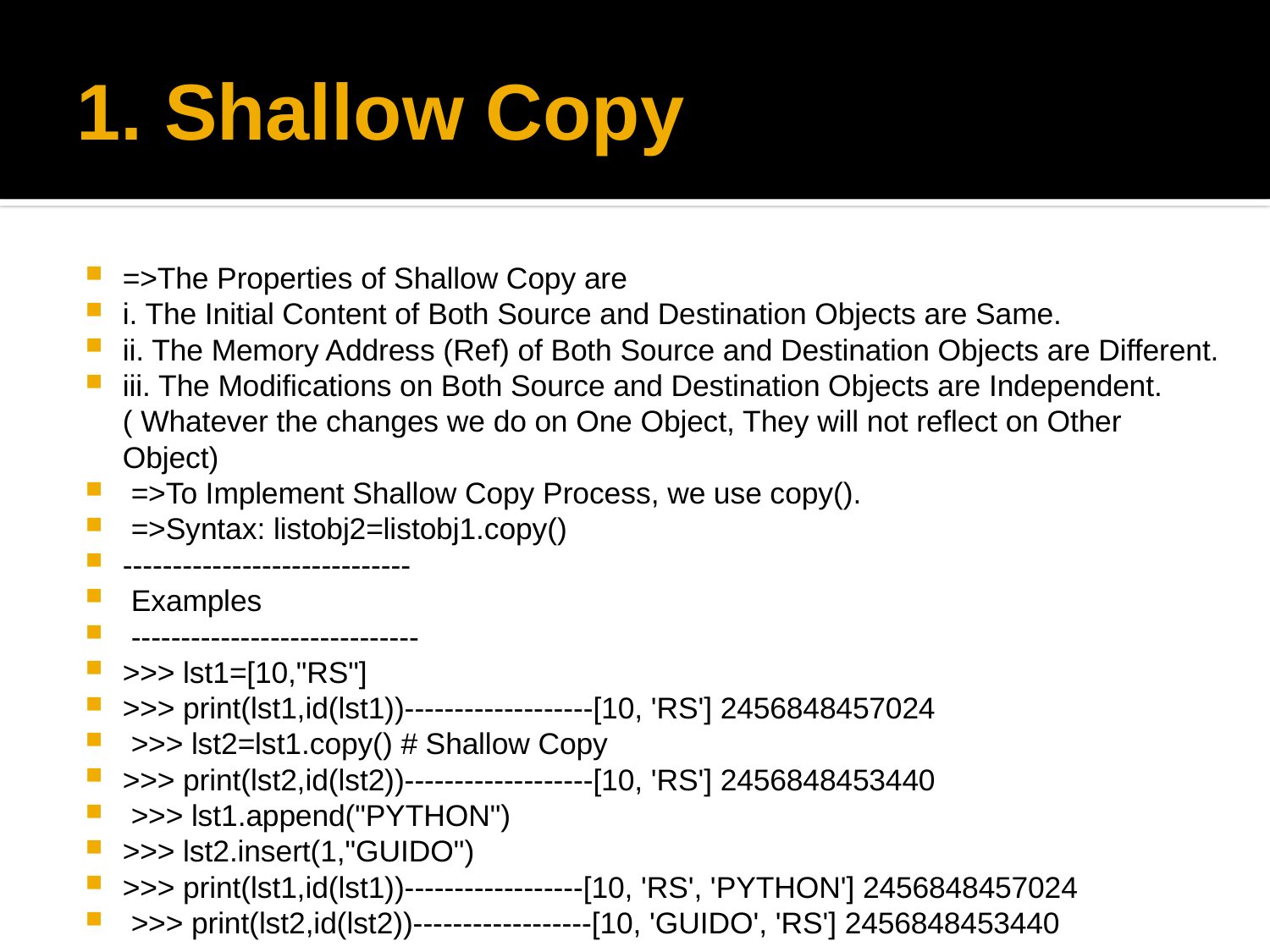

# 1. Shallow Copy
=>The Properties of Shallow Copy are
i. The Initial Content of Both Source and Destination Objects are Same.
ii. The Memory Address (Ref) of Both Source and Destination Objects are Different.
iii. The Modifications on Both Source and Destination Objects are Independent. ( Whatever the changes we do on One Object, They will not reflect on Other Object)
 =>To Implement Shallow Copy Process, we use copy().
 =>Syntax: listobj2=listobj1.copy()
-----------------------------
 Examples
 -----------------------------
>>> lst1=[10,"RS"]
>>> print(lst1,id(lst1))-------------------[10, 'RS'] 2456848457024
 >>> lst2=lst1.copy() # Shallow Copy
>>> print(lst2,id(lst2))-------------------[10, 'RS'] 2456848453440
 >>> lst1.append("PYTHON")
>>> lst2.insert(1,"GUIDO")
>>> print(lst1,id(lst1))------------------[10, 'RS', 'PYTHON'] 2456848457024
 >>> print(lst2,id(lst2))------------------[10, 'GUIDO', 'RS'] 2456848453440